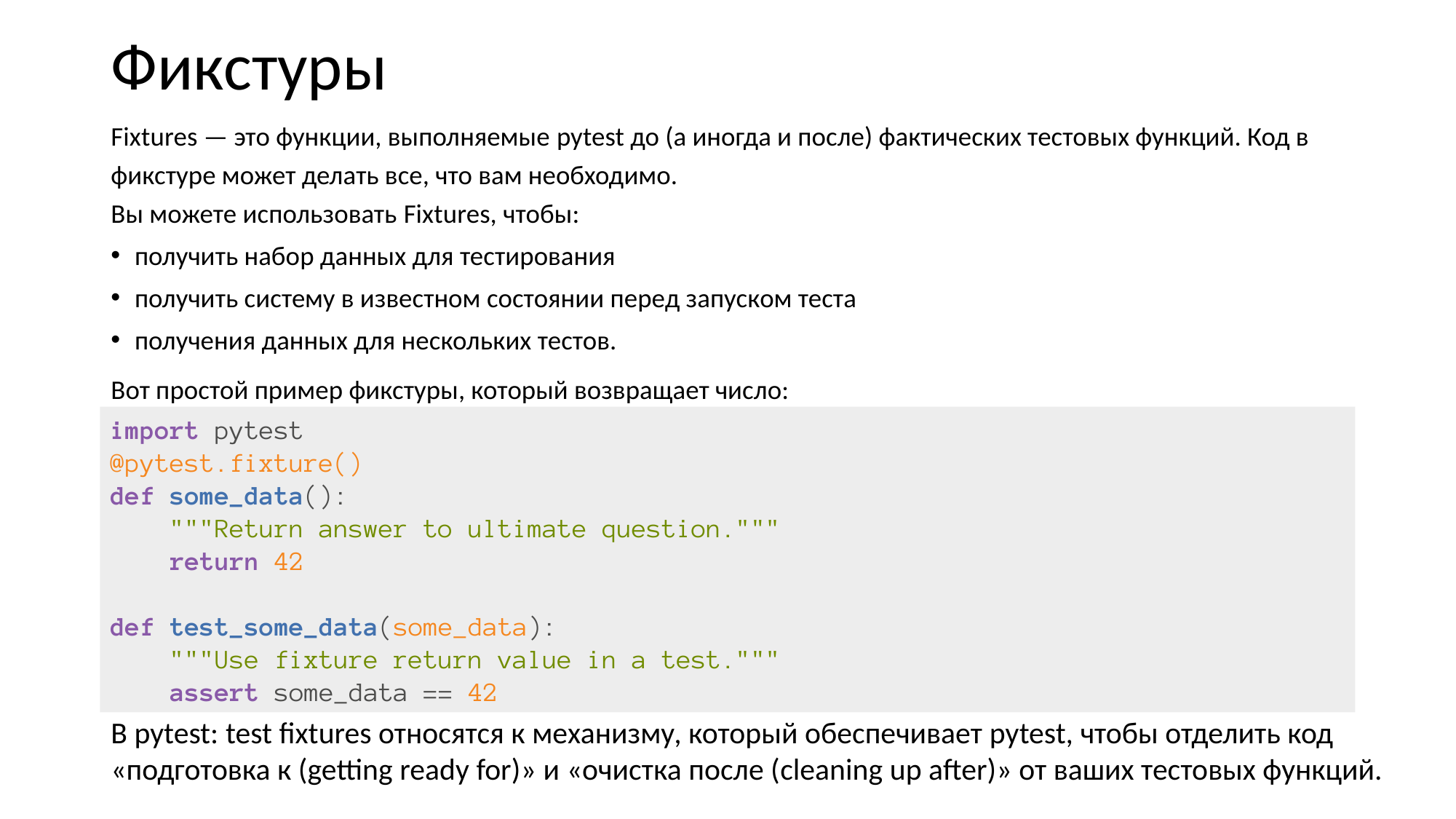

# Фикстуры
Fixtures — это функции, выполняемые pytest до (а иногда и после) фактических тестовых функций. Код в фикстуре может делать все, что вам необходимо.
Вы можете использовать Fixtures, чтобы:
получить набор данных для тестирования
получить систему в известном состоянии перед запуском теста
получения данных для нескольких тестов.
Вот простой пример фикстуры, который возвращает число:

import pytest
@pytest.fixture()
def some_data():
    """Return answer to ultimate question."""
    return 42
def test_some_data(some_data):
    """Use fixture return value in a test."""
    assert some_data == 42
В pytest: test fixtures относятся к механизму, который обеспечивает pytest, чтобы отделить код «подготовка к (getting ready for)» и «очистка после (cleaning up after)» от ваших тестовых функций.